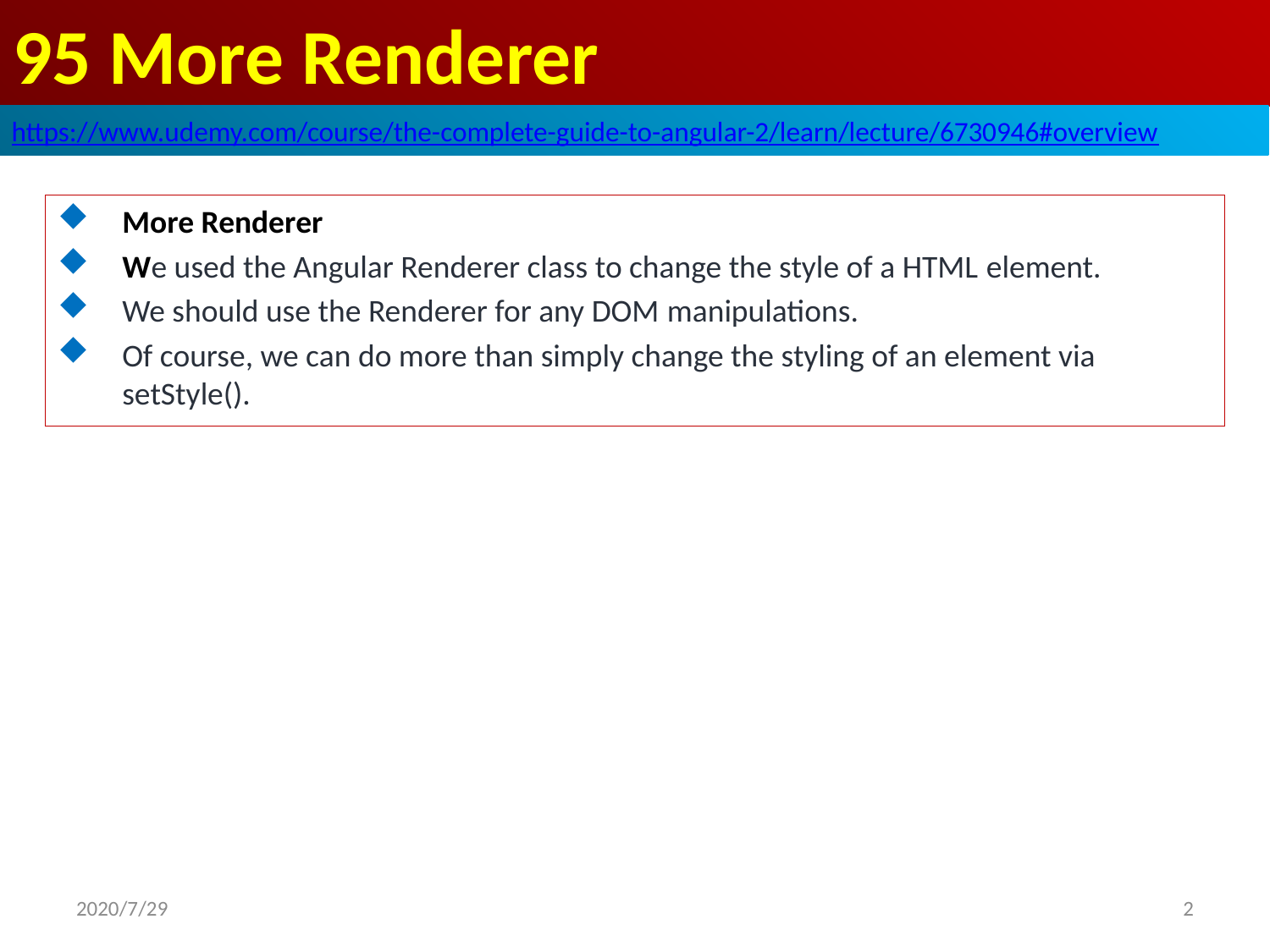

# 95 More Renderer
https://www.udemy.com/course/the-complete-guide-to-angular-2/learn/lecture/6730946#overview
More Renderer
We used the Angular Renderer class to change the style of a HTML element.
We should use the Renderer for any DOM manipulations.
Of course, we can do more than simply change the styling of an element via setStyle().

2
2020/7/29